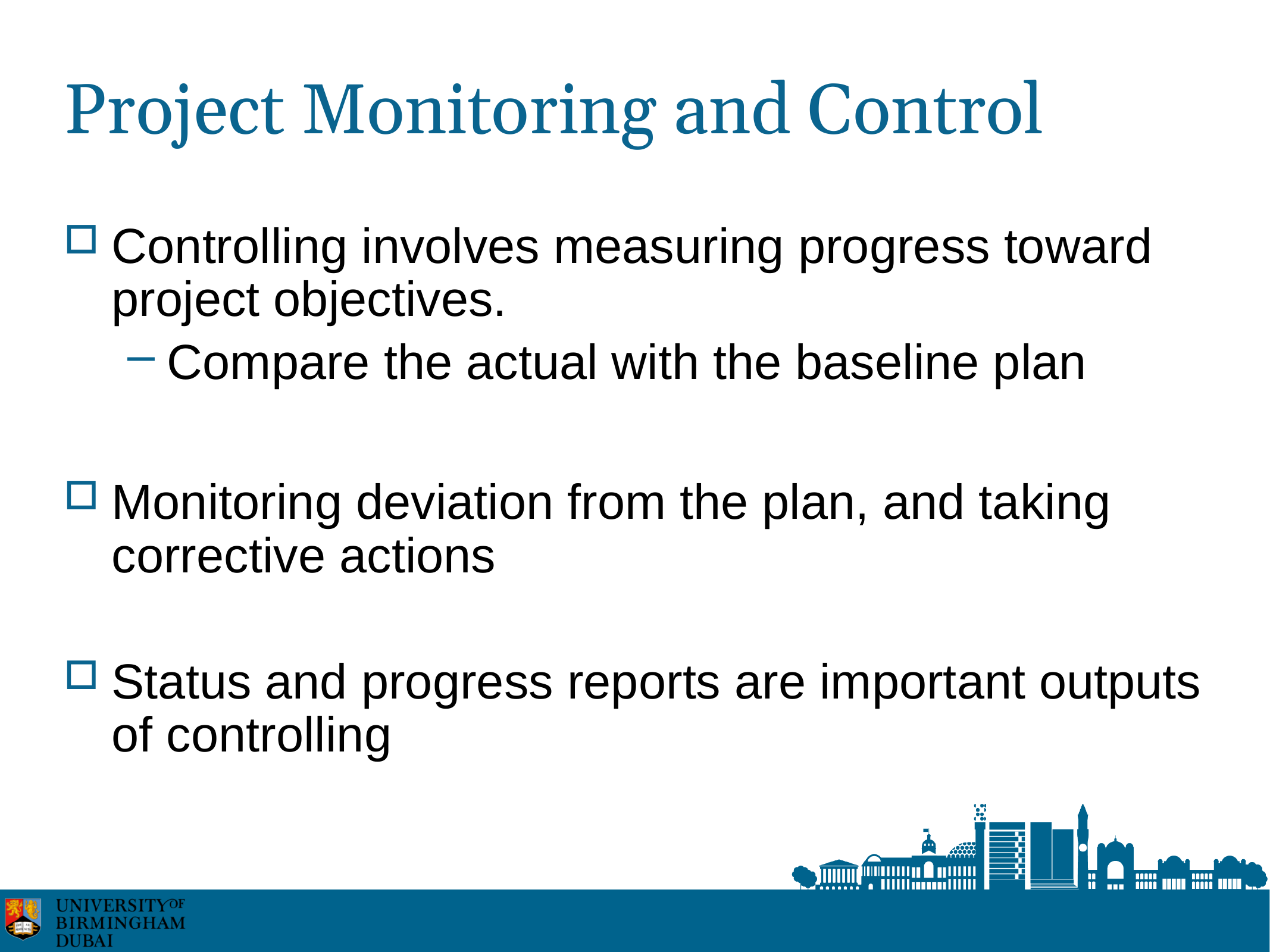

# Project Monitoring and Control
Controlling involves measuring progress toward project objectives.
Compare the actual with the baseline plan

Monitoring deviation from the plan, and taking corrective actions

Status and progress reports are important outputs of controlling